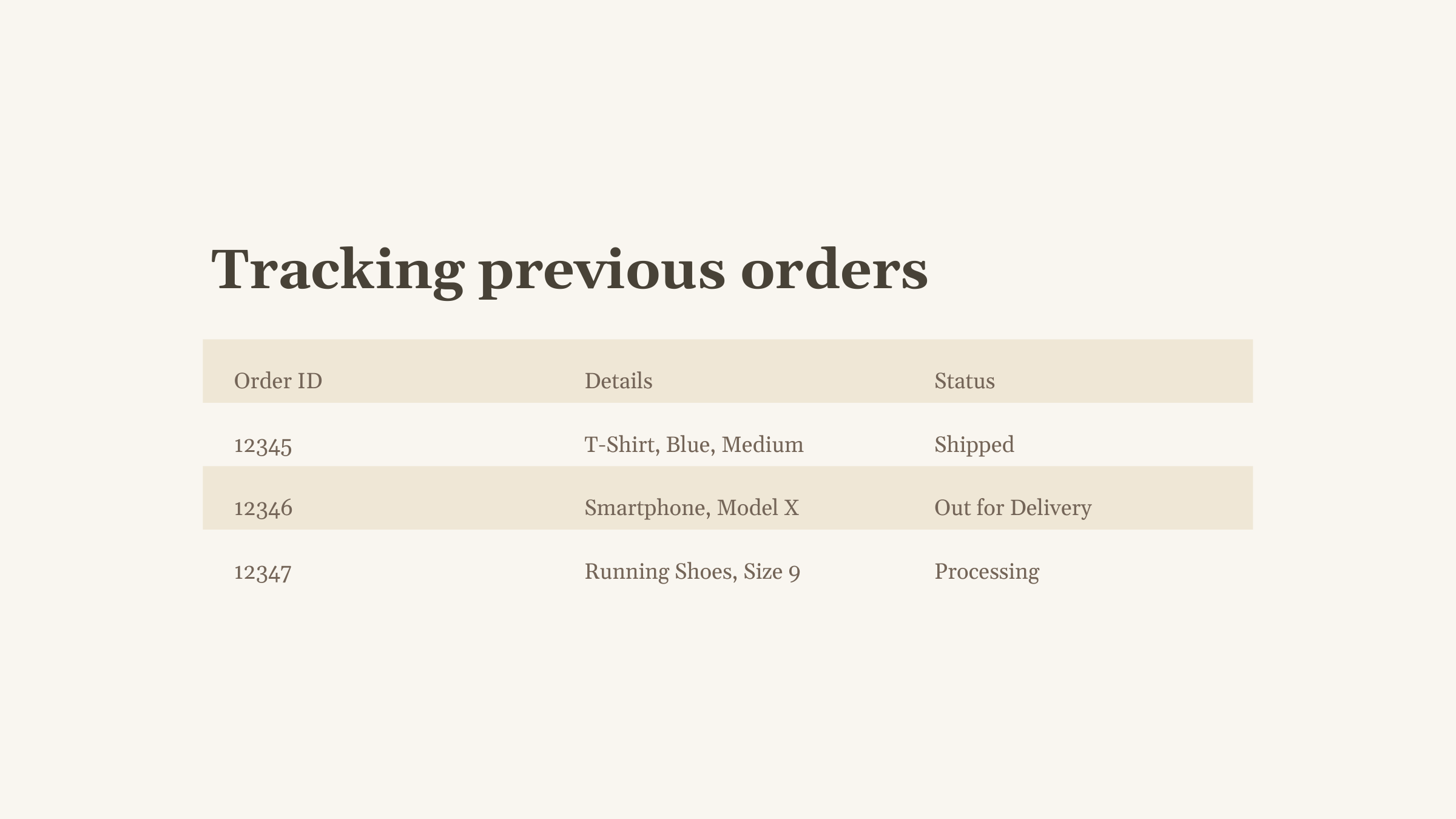

Tracking previous orders

Order ID
Details
Status
12345
T-Shirt, Blue, Medium
Shipped

12346
Smartphone, Model X
Out for Delivery
12347
Running Shoes, Size 9
Processing